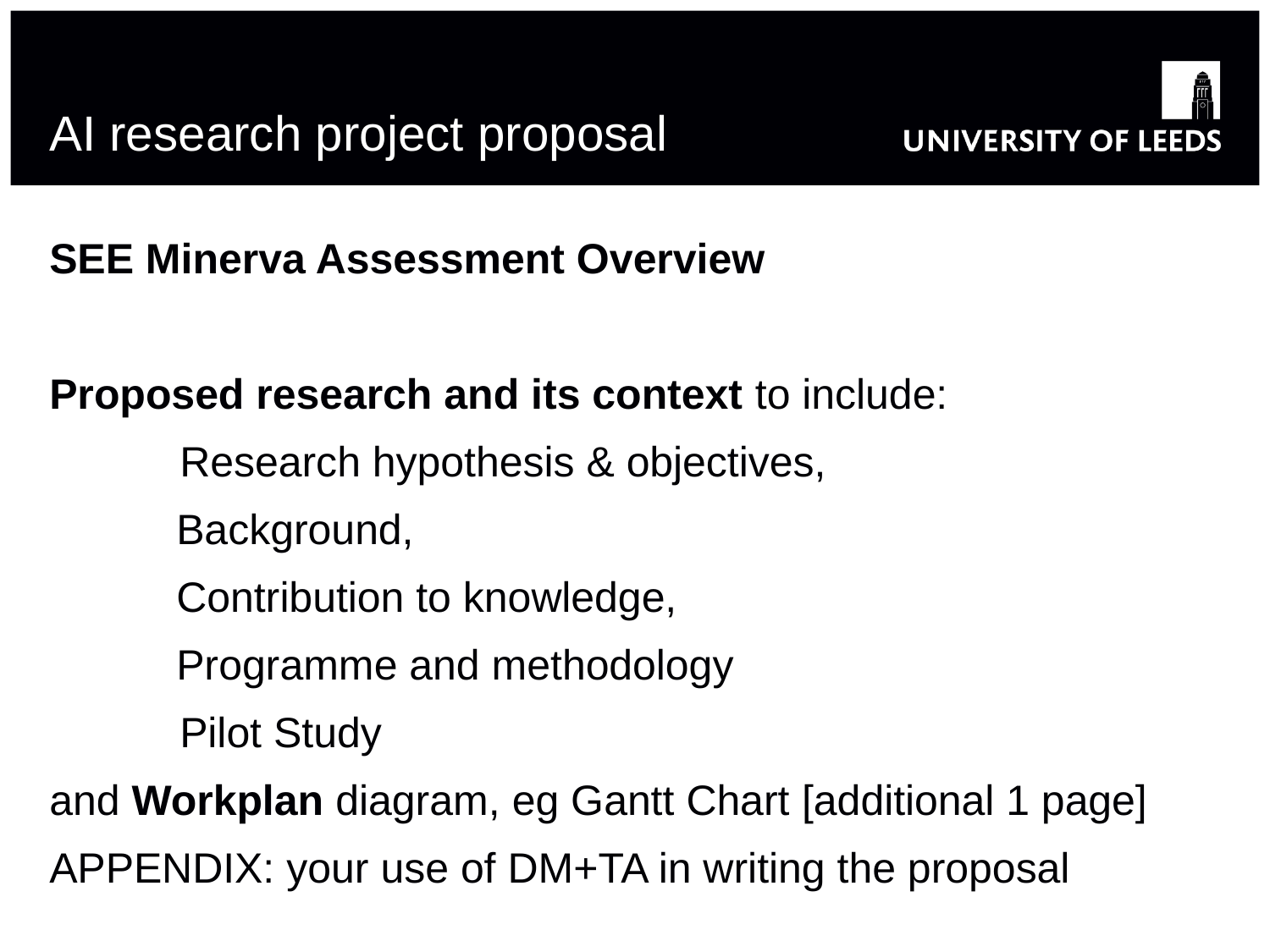

# AI research project proposal
SEE Minerva Assessment Overview

Proposed research and its context to include:
           Research hypothesis & objectives,
 	Background,
 	Contribution to knowledge,
 	Programme and methodology
           Pilot Study
and Workplan diagram, eg Gantt Chart [additional 1 page]
APPENDIX: your use of DM+TA in writing the proposal